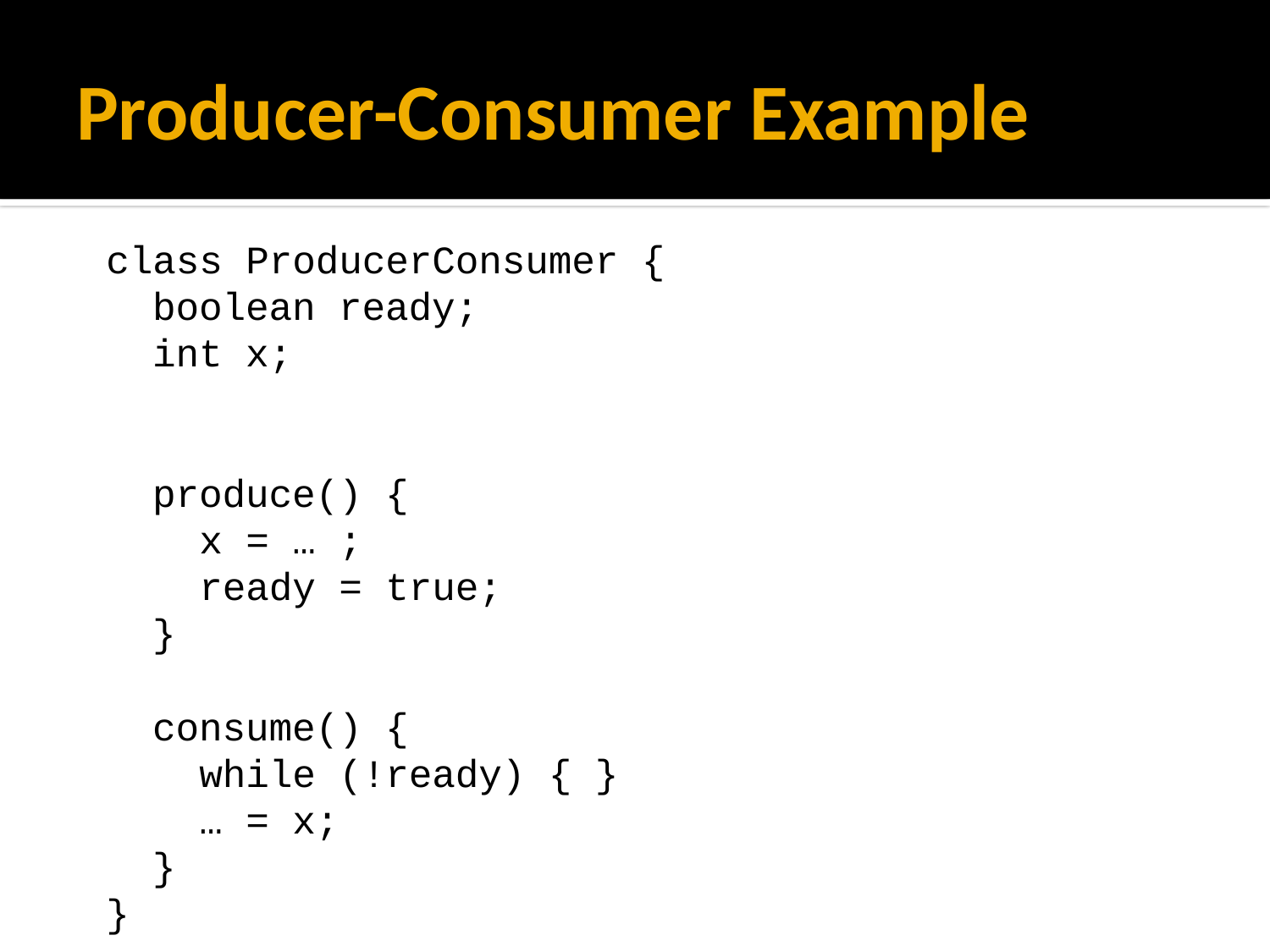

# Producer-Consumer Example
class ProducerConsumer {
  boolean ready;
  int x;

  produce() {
    x = … ;
    ready = true;
  }

  consume() {
    while (!ready) { }
    … = x;
  }
}